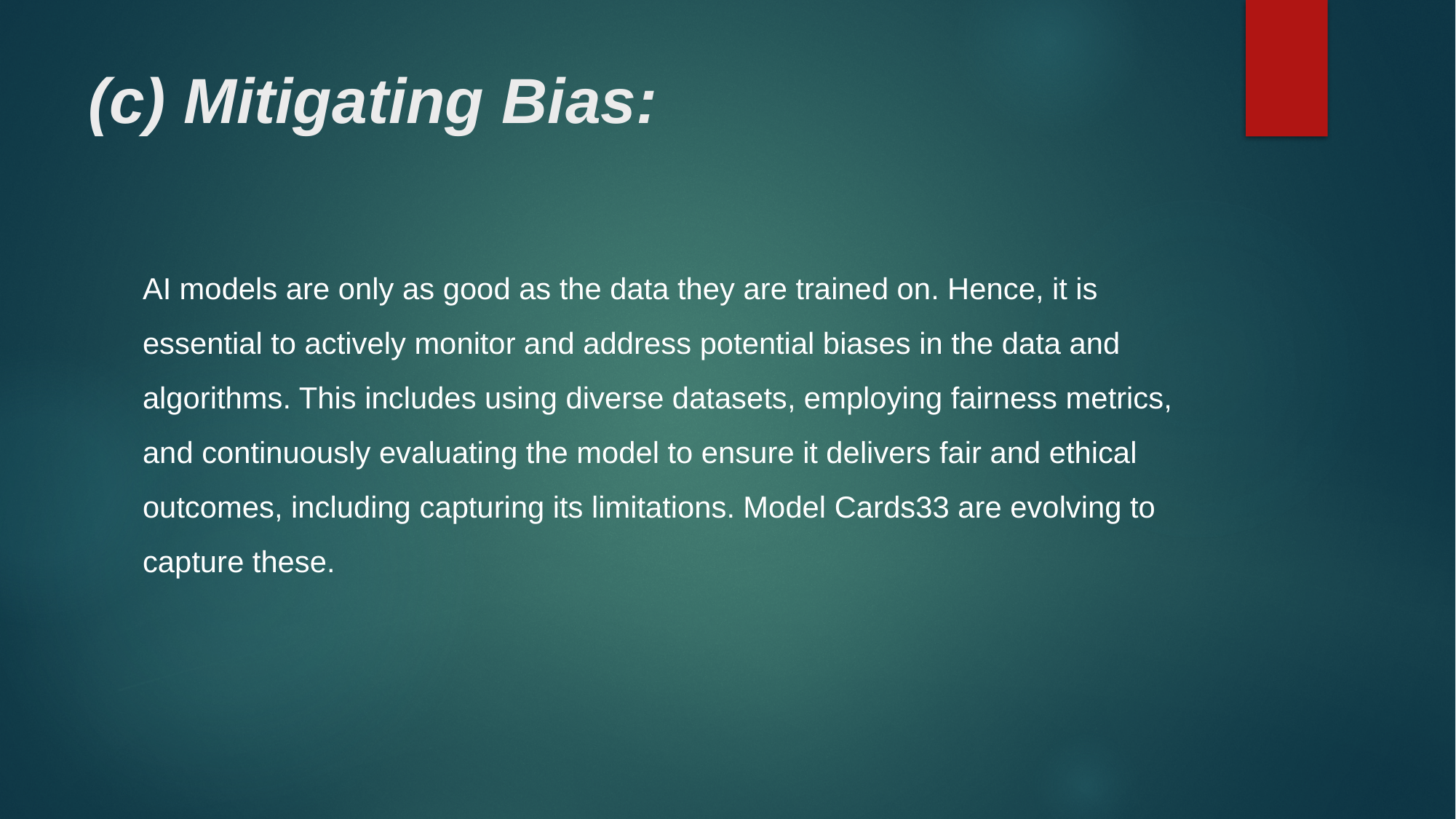

# (c) Mitigating Bias:
AI models are only as good as the data they are trained on. Hence, it is essential to actively monitor and address potential biases in the data and algorithms. This includes using diverse datasets, employing fairness metrics, and continuously evaluating the model to ensure it delivers fair and ethical outcomes, including capturing its limitations. Model Cards33 are evolving to capture these.